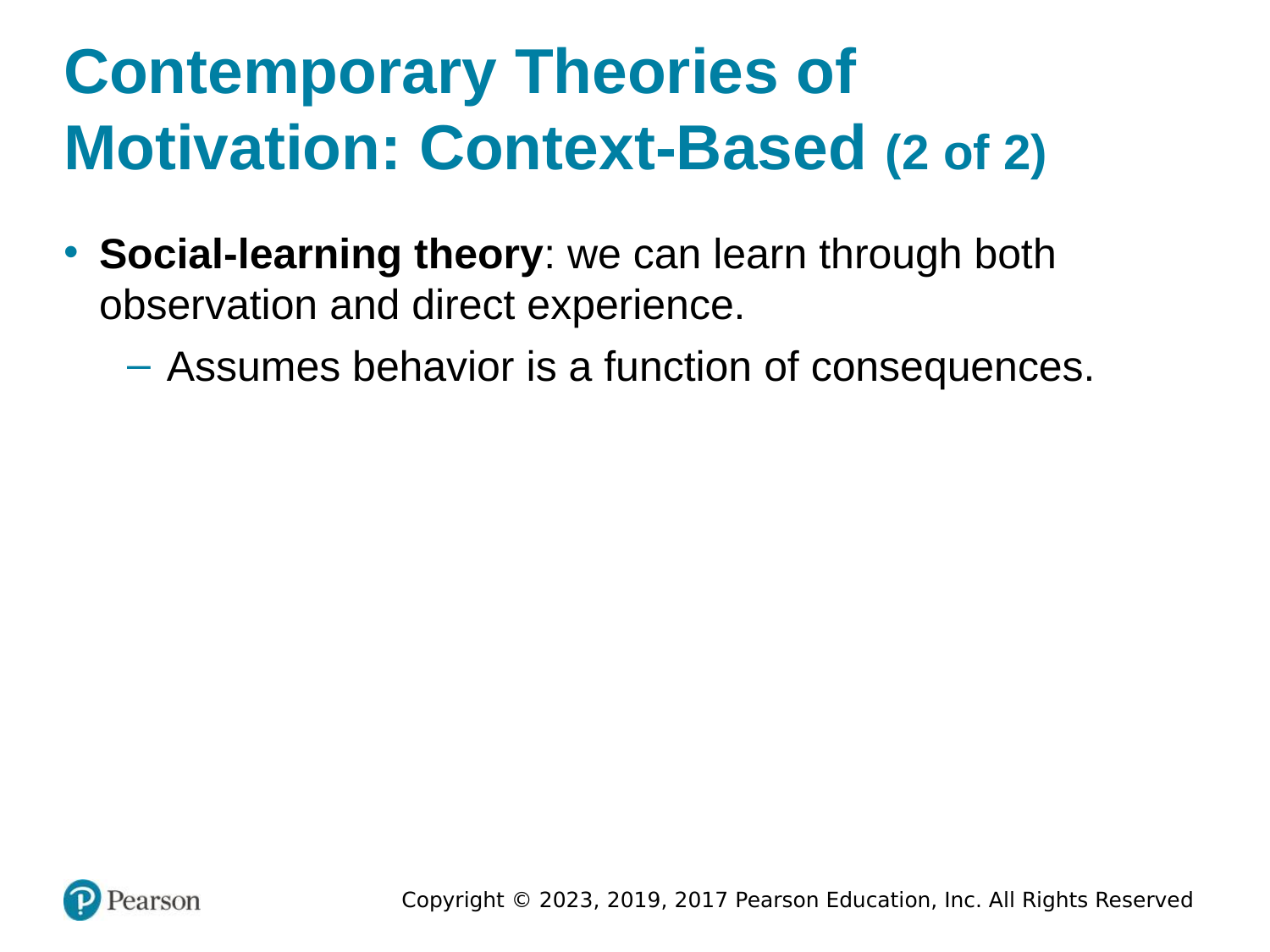

# Contemporary Theories of Motivation: Context-Based (2 of 2)
Social-learning theory: we can learn through both observation and direct experience.
Assumes behavior is a function of consequences.